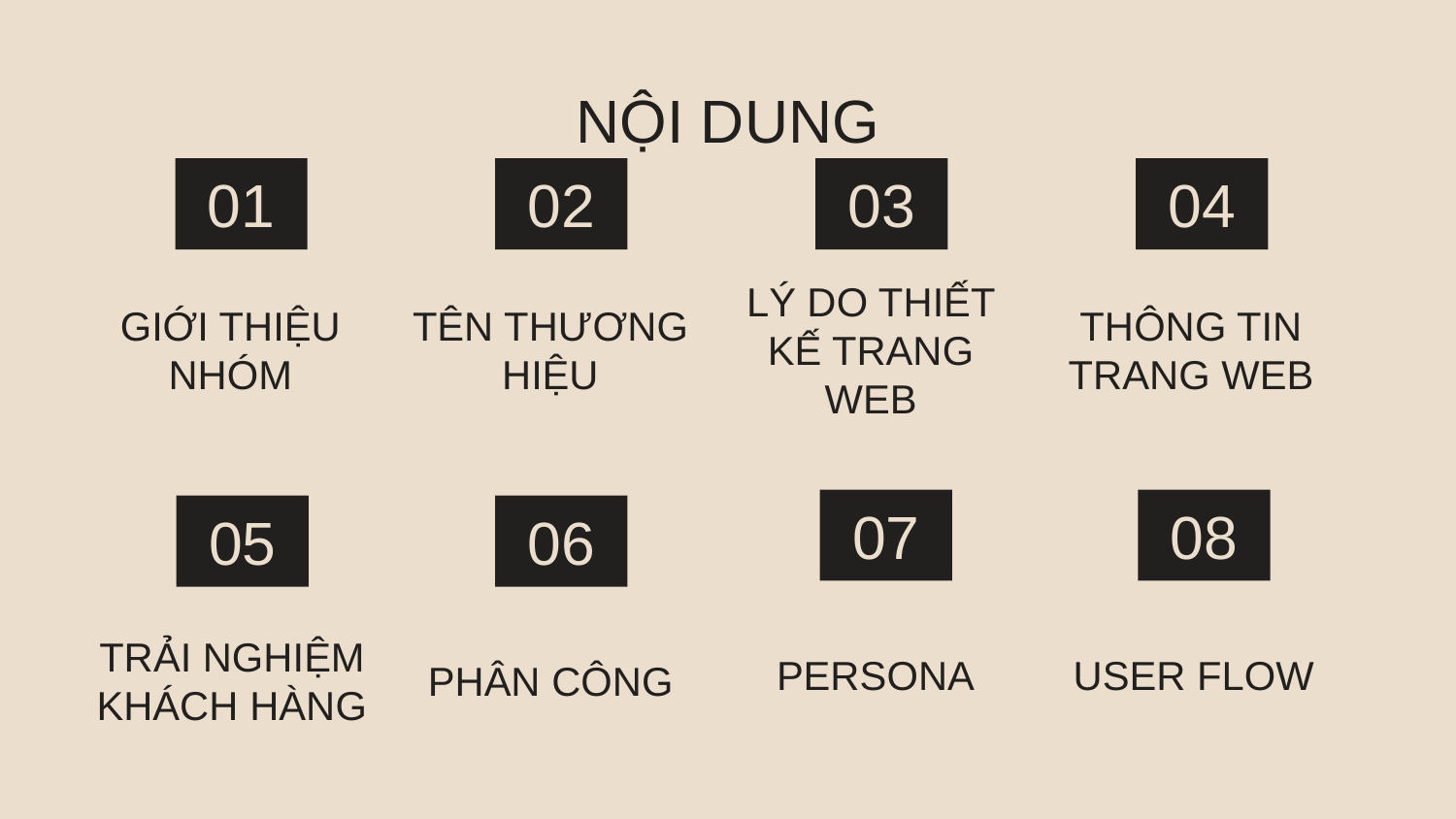

NỘI DUNG
01
02
03
04
# GIỚI THIỆU NHÓM
TÊN THƯƠNG HIỆU
LÝ DO THIẾT KẾ TRANG WEB
THÔNG TIN TRANG WEB
07
08
05
06
PERSONA
USER FLOW
TRẢI NGHIỆM KHÁCH HÀNG
PHÂN CÔNG